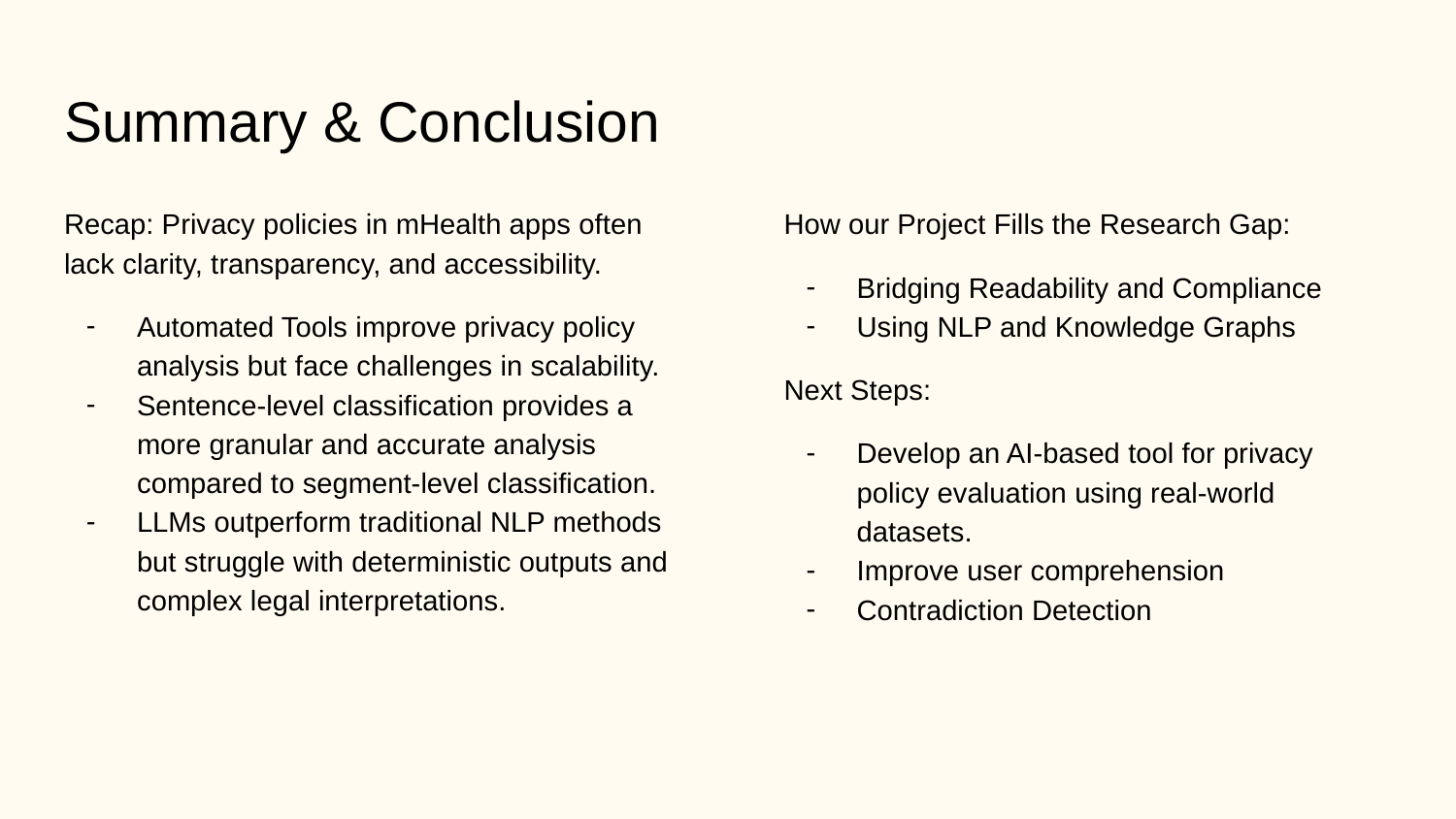

# Summary & Conclusion
Recap: Privacy policies in mHealth apps often lack clarity, transparency, and accessibility.
Automated Tools improve privacy policy analysis but face challenges in scalability.
Sentence-level classification provides a more granular and accurate analysis compared to segment-level classification.
LLMs outperform traditional NLP methods but struggle with deterministic outputs and complex legal interpretations.

How our Project Fills the Research Gap:
Bridging Readability and Compliance
Using NLP and Knowledge Graphs
Next Steps:
Develop an AI-based tool for privacy policy evaluation using real-world datasets.
Improve user comprehension
Contradiction Detection